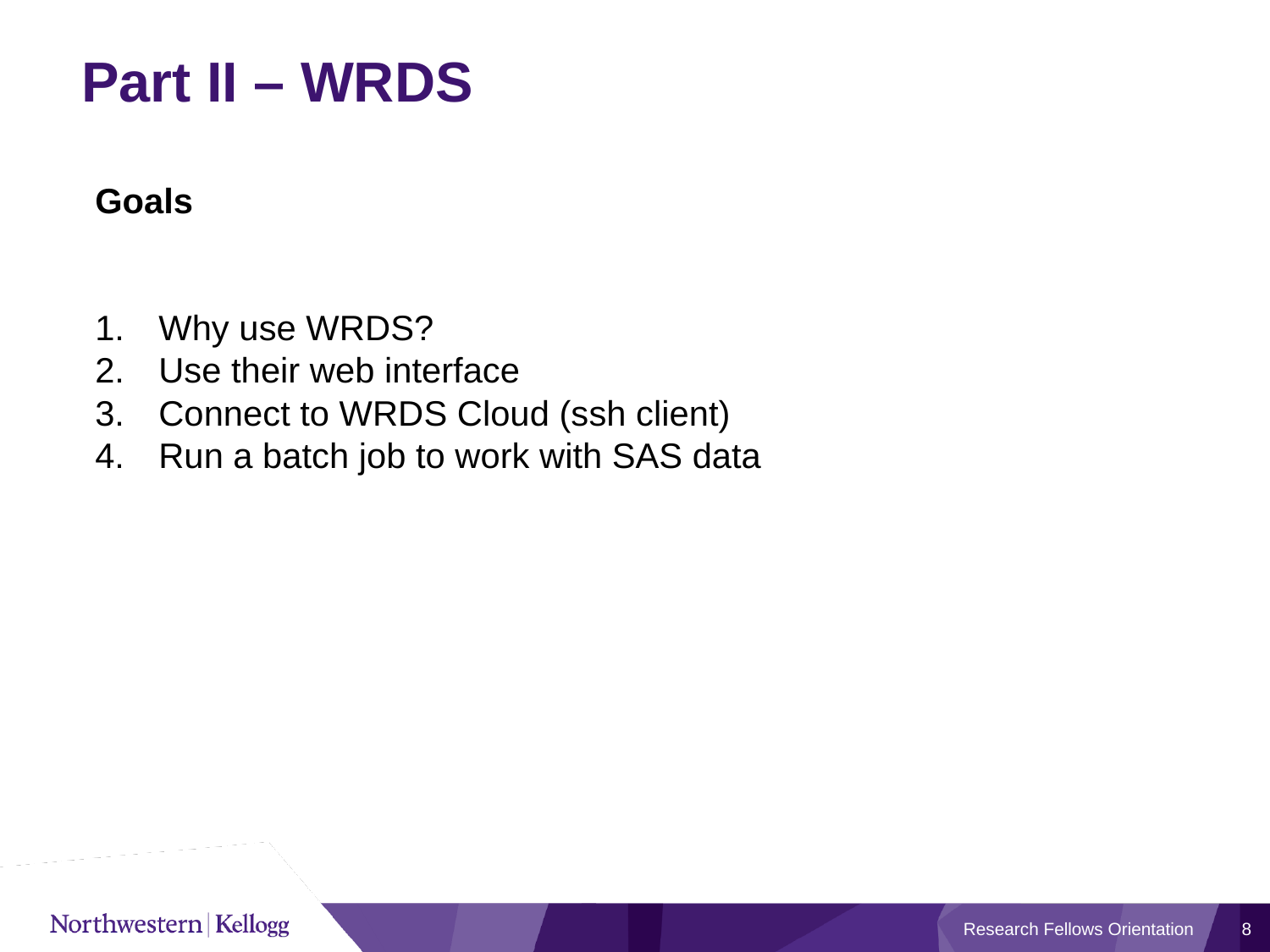

# Part II – WRDS
Goals

Why use WRDS?
Use their web interface
Connect to WRDS Cloud (ssh client)
Run a batch job to work with SAS data
Research Fellows Orientation
8